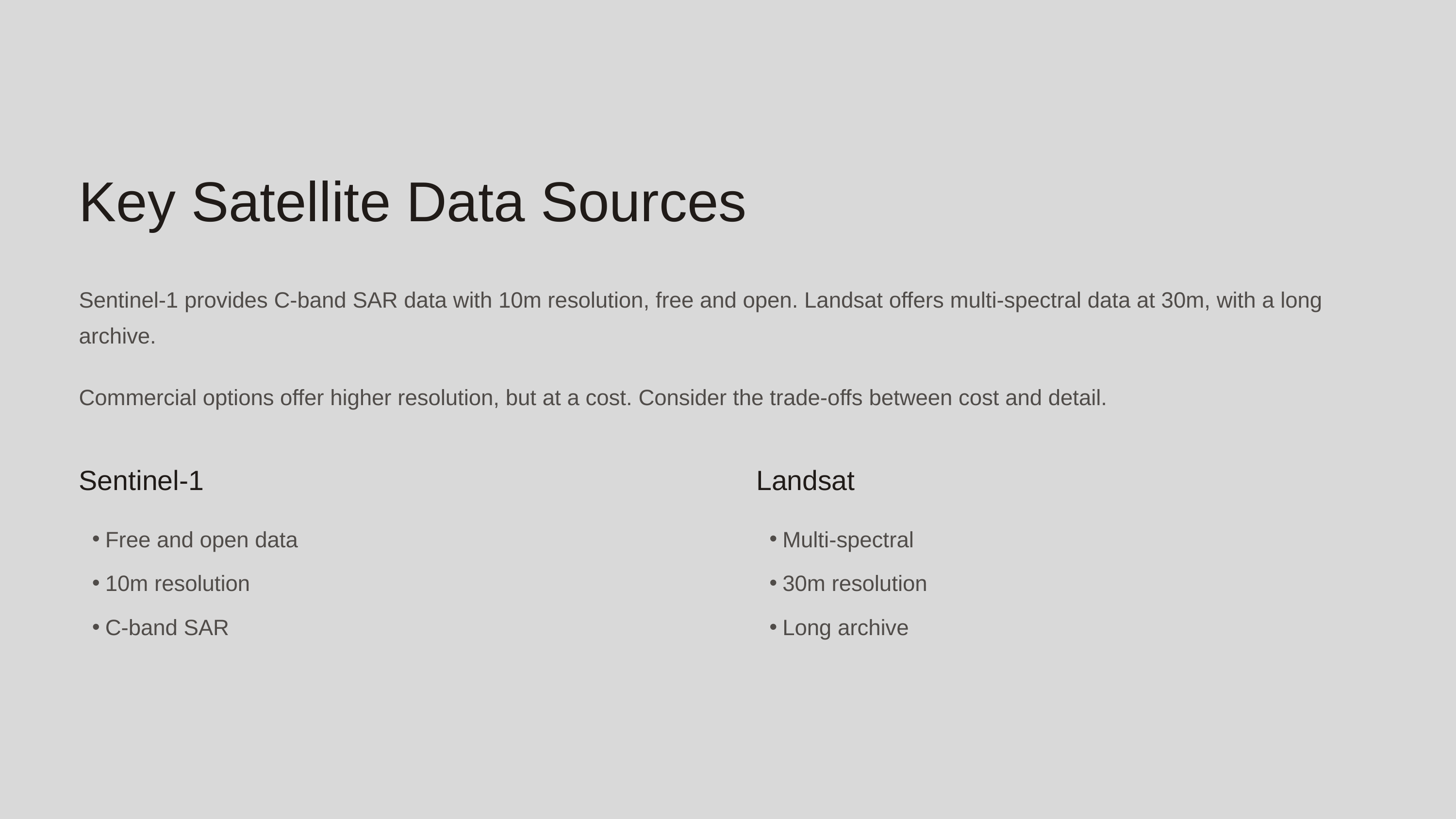

Key Satellite Data Sources

Sentinel-1 provides C-band SAR data with 10m resolution, free and open. Landsat offers multi-spectral data at 30m, with a long archive.

Commercial options offer higher resolution, but at a cost. Consider the trade-offs between cost and detail.

Sentinel-1

Landsat

Free and open data

Multi-spectral

10m resolution

30m resolution

C-band SAR

Long archive